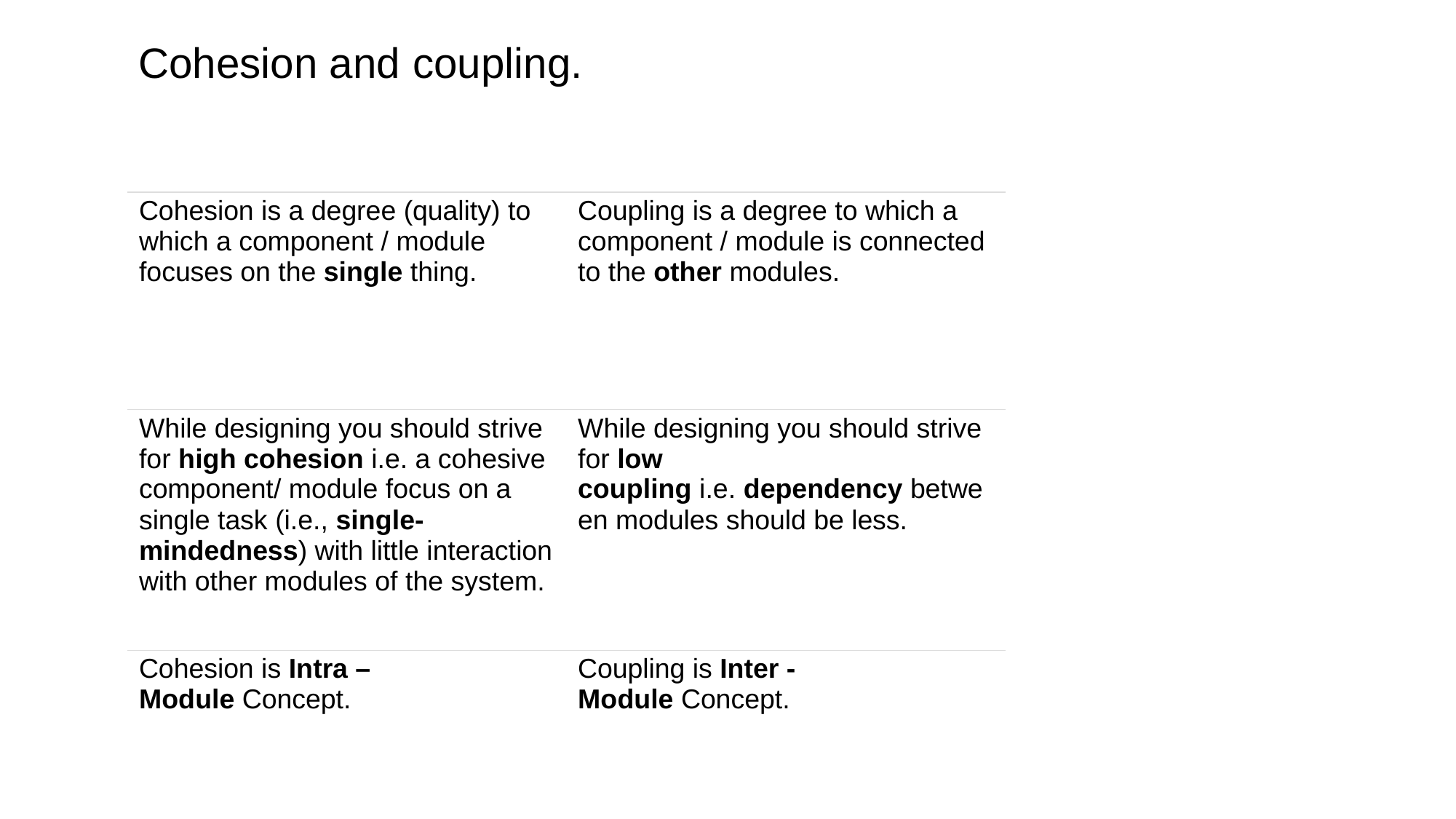

Cohesion and coupling.

| Cohesion is a degree (quality) to which a component / module focuses on the single thing. | Coupling is a degree to which a component / module is connected to the other modules. |
| --- | --- |
| While designing you should strive for high cohesion i.e. a cohesive component/ module focus on a single task (i.e., single-mindedness) with little interaction with other modules of the system. | While designing you should strive for low coupling i.e. dependency between modules should be less. |
| Cohesion is Intra – Module Concept. | Coupling is Inter -Module Concept. |
| --- | --- |